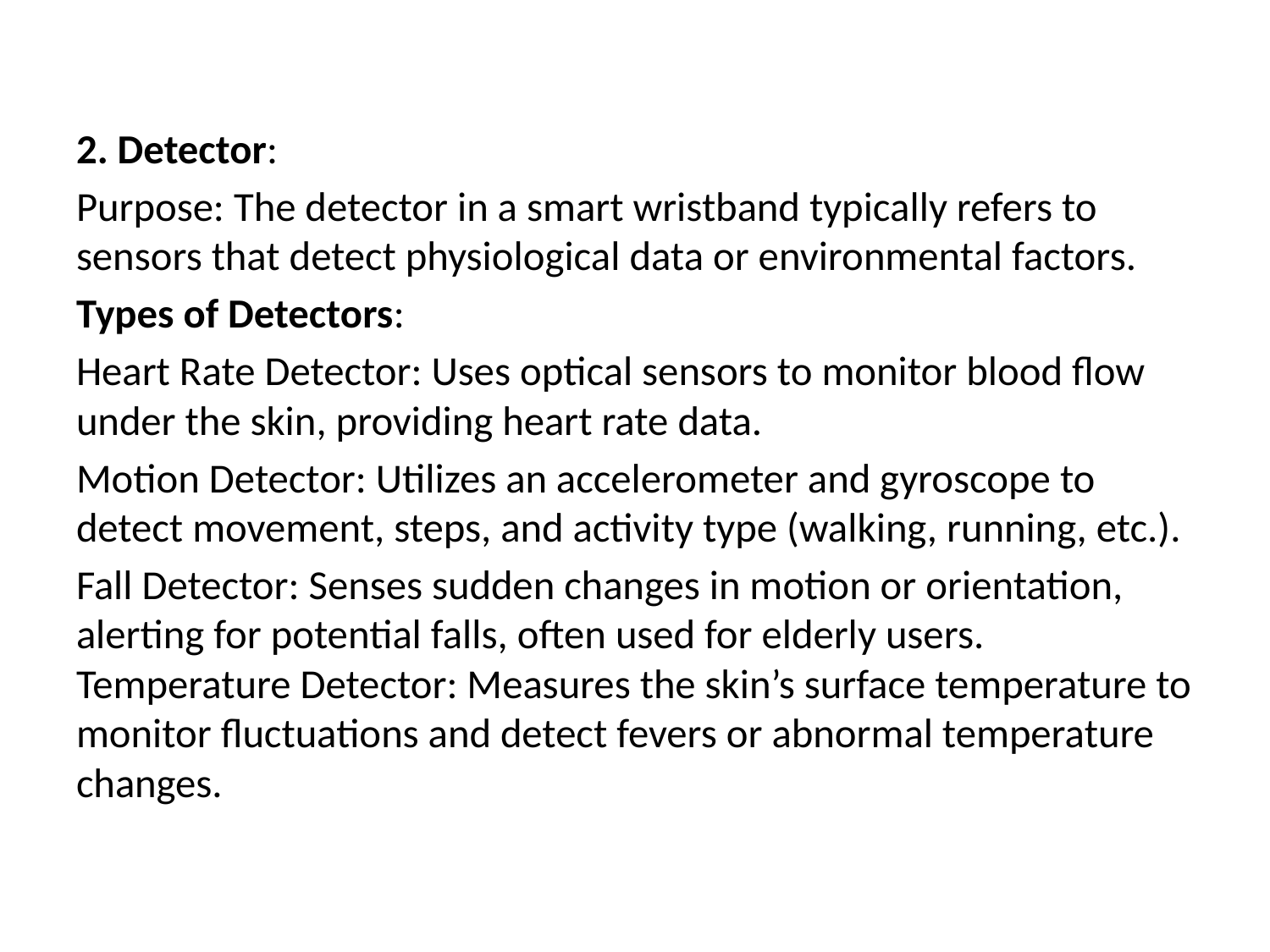

2. Detector:
Purpose: The detector in a smart wristband typically refers to sensors that detect physiological data or environmental factors.
Types of Detectors:
Heart Rate Detector: Uses optical sensors to monitor blood flow under the skin, providing heart rate data.
Motion Detector: Utilizes an accelerometer and gyroscope to detect movement, steps, and activity type (walking, running, etc.).
Fall Detector: Senses sudden changes in motion or orientation, alerting for potential falls, often used for elderly users.
Temperature Detector: Measures the skin’s surface temperature to monitor fluctuations and detect fevers or abnormal temperature changes.